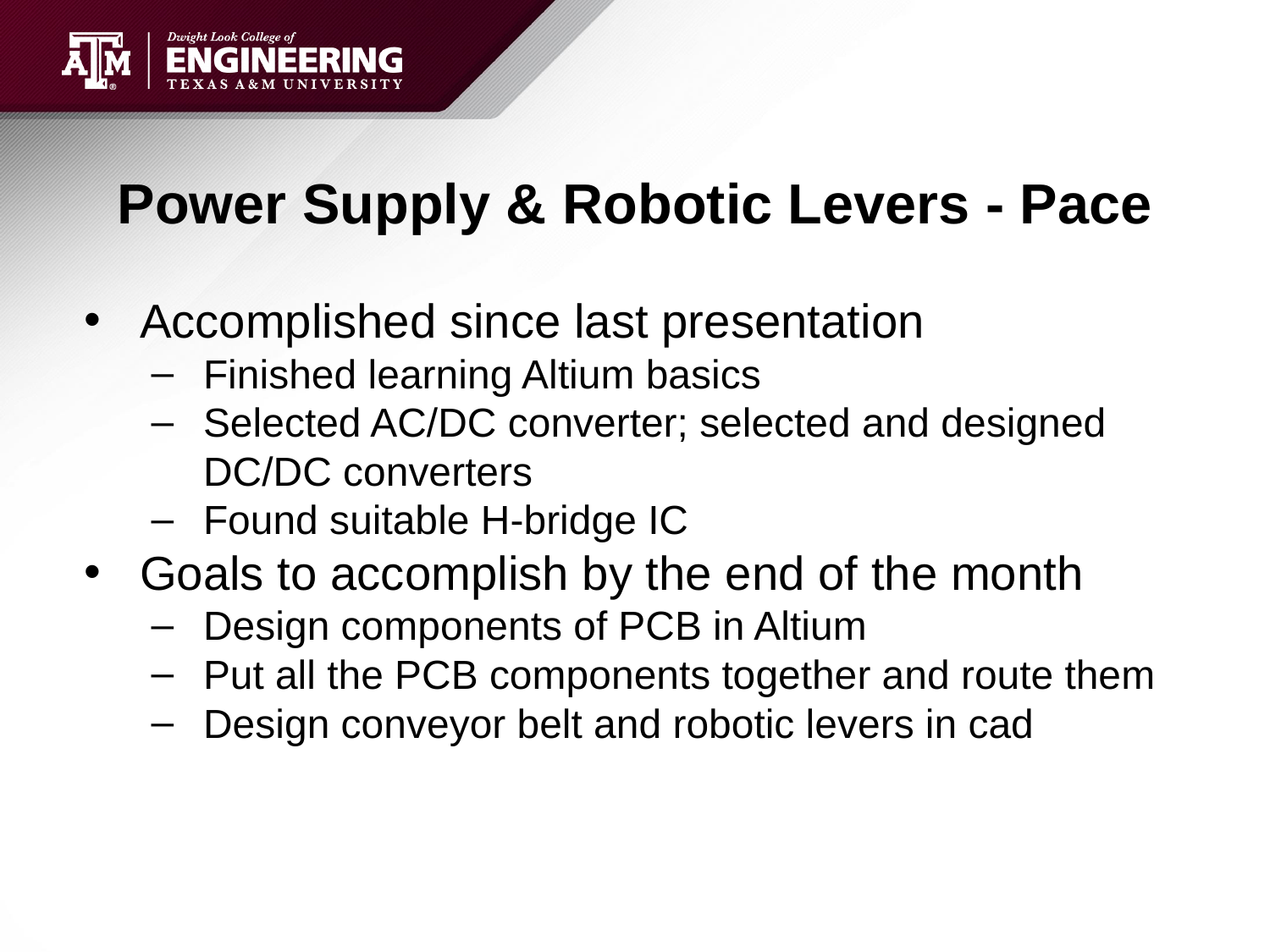

# Power Supply & Robotic Levers - Pace
Accomplished since last presentation
Finished learning Altium basics
Selected AC/DC converter; selected and designed DC/DC converters
Found suitable H-bridge IC
Goals to accomplish by the end of the month
Design components of PCB in Altium
Put all the PCB components together and route them
Design conveyor belt and robotic levers in cad